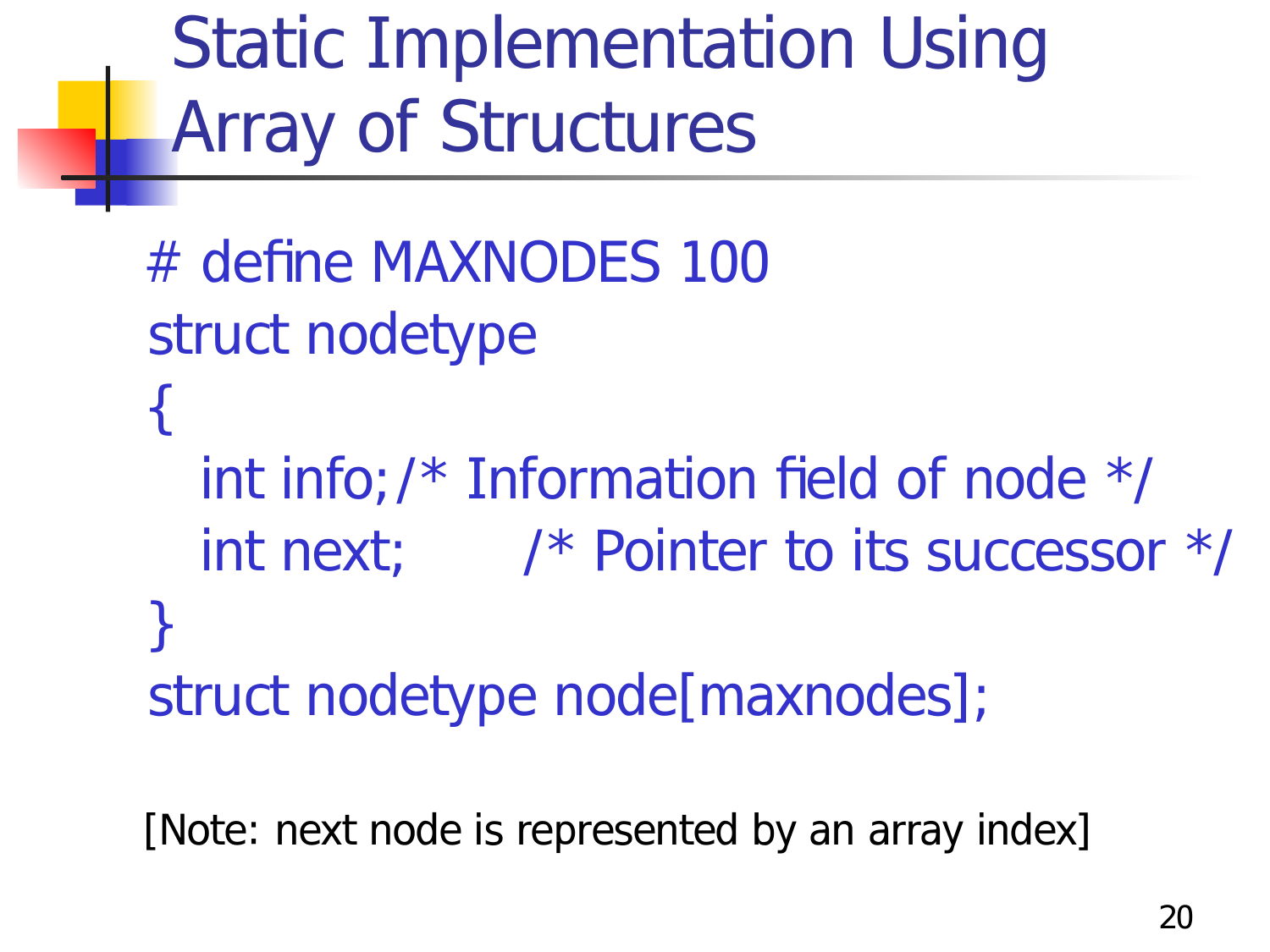

# Static Implementation Using Array of Structures
	# define MAXNODES 100
   struct nodetype
   {
      int info;	/* Information field of node */
      int next;	/* Pointer to its successor */
   }
   struct nodetype node[maxnodes];

	[Note: next node is represented by an array index]
20